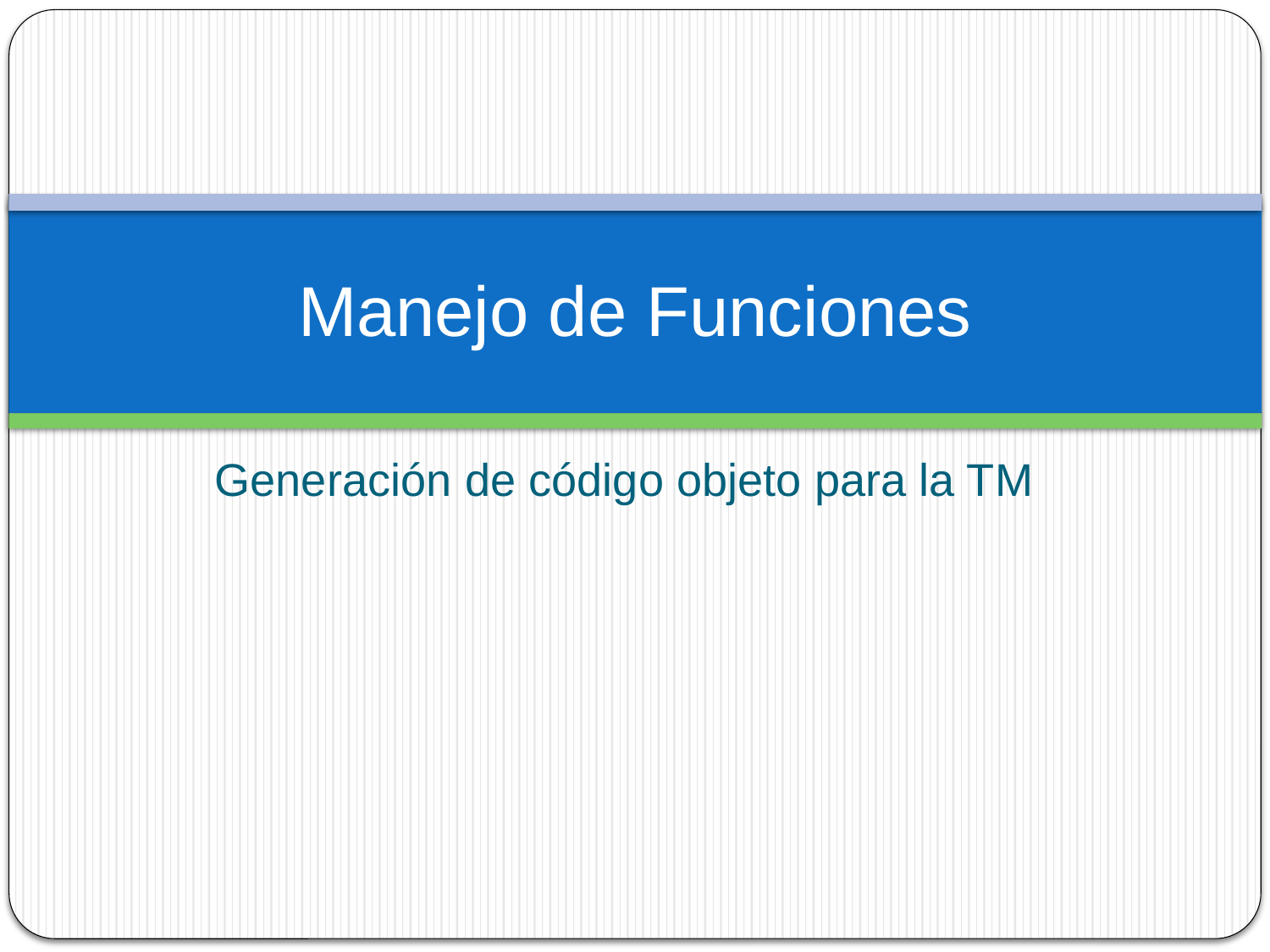

# Manejo de Funciones
Generación de código objeto para la TM